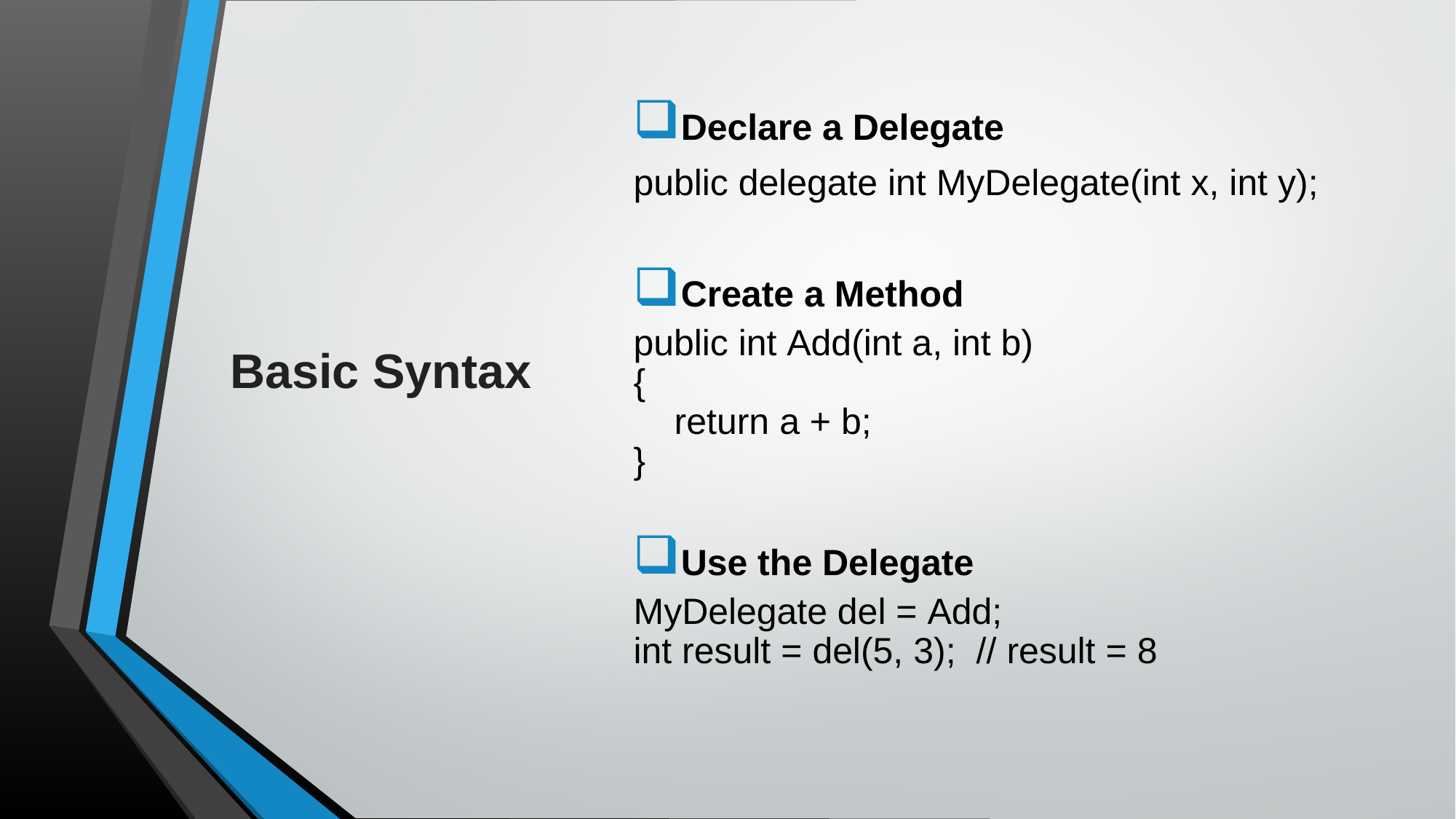

# Basic Syntax
Declare a Delegate
public delegate int MyDelegate(int x, int y);

Create a Method
public int Add(int a, int b)
{
    return a + b;
}

Use the Delegate
MyDelegate del = Add;
int result = del(5, 3);  // result = 8